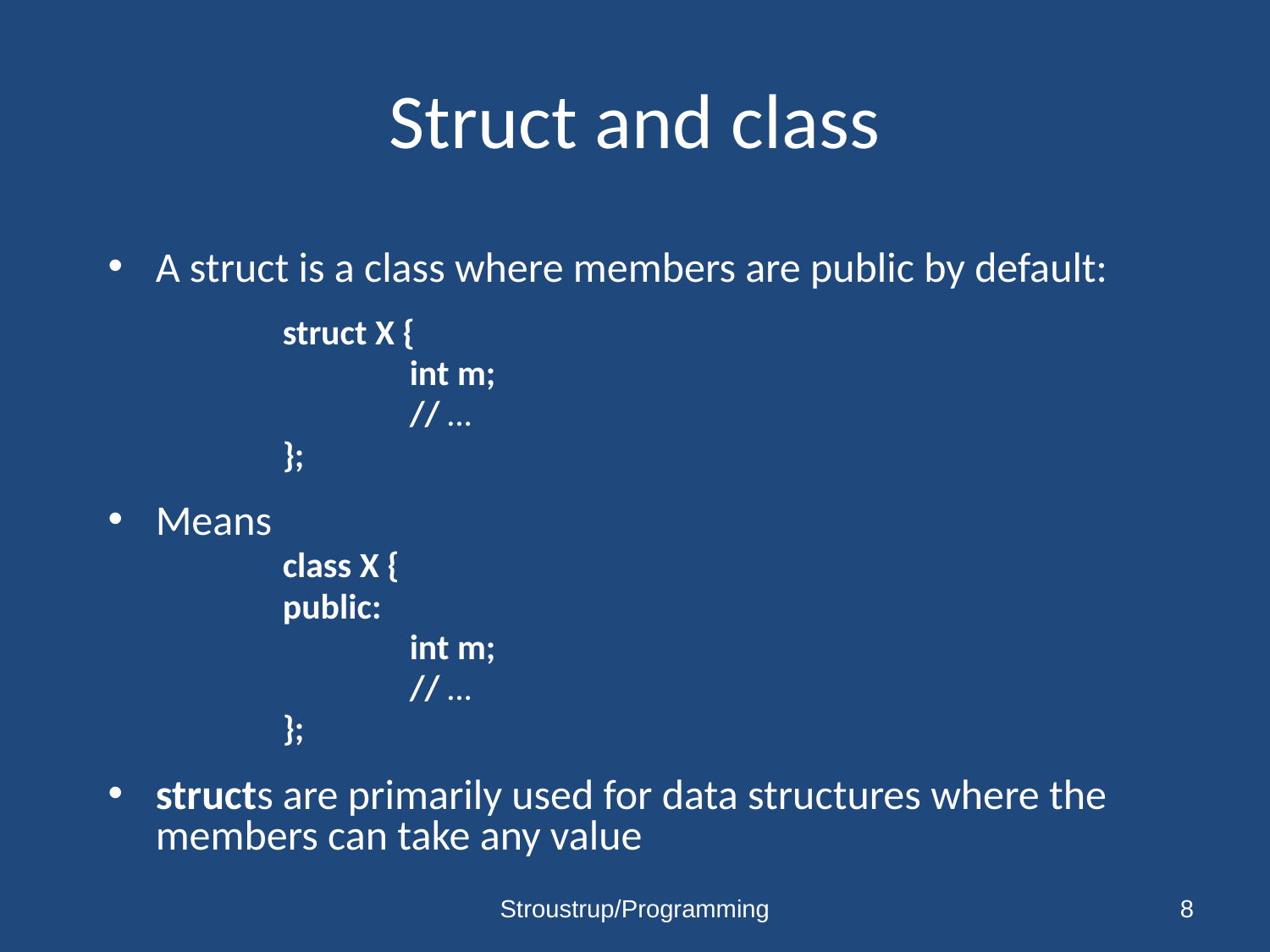

# Struct and class
A struct is a class where members are public by default:

		struct X {
			int m;
			// …
		};

Means
		class X {
		public:
			int m;
			// …
		};

structs are primarily used for data structures where the members can take any value
Stroustrup/Programming
8